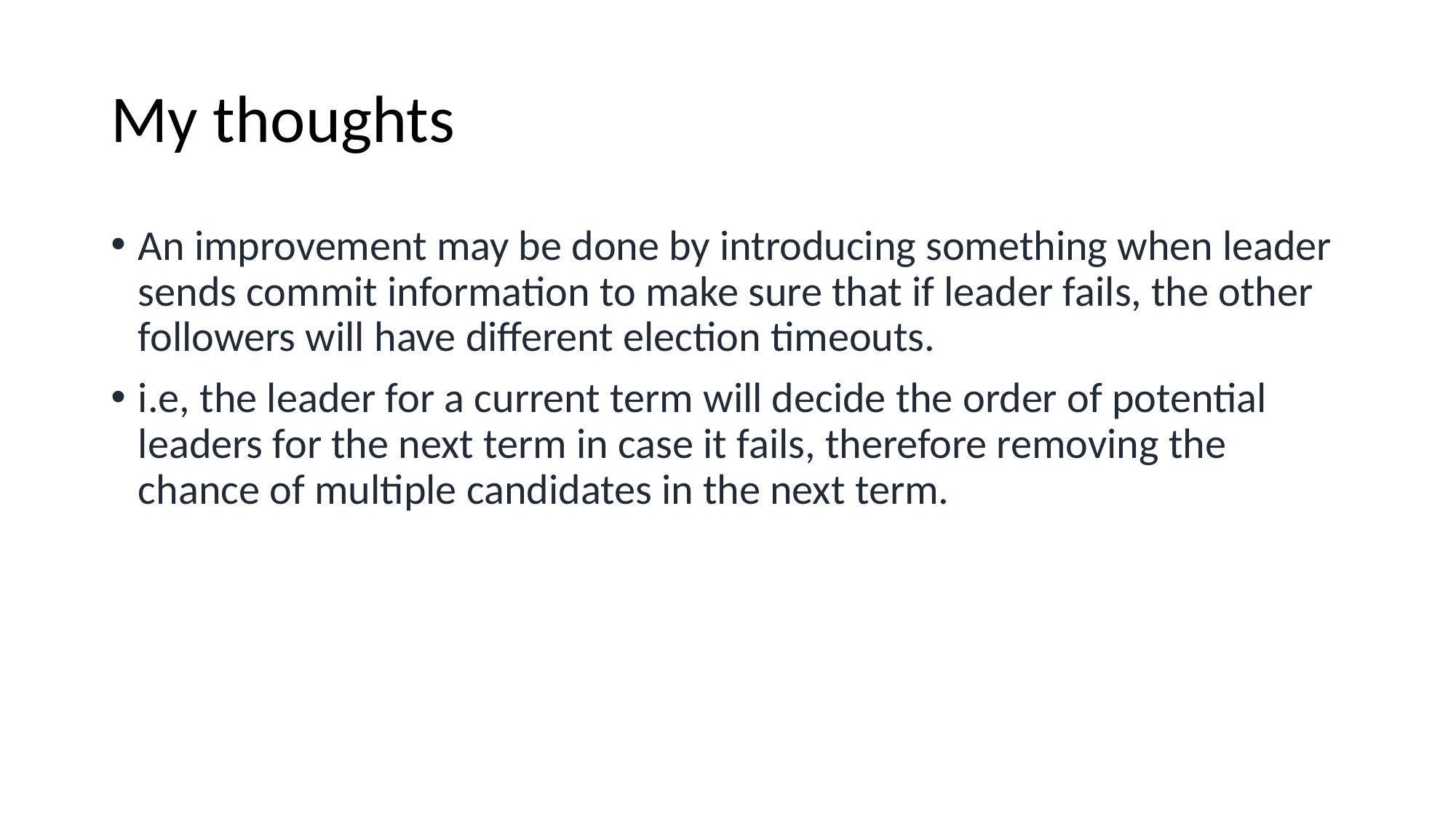

# My thoughts
An improvement may be done by introducing something when leader sends commit information to make sure that if leader fails, the other followers will have different election timeouts.
i.e, the leader for a current term will decide the order of potential leaders for the next term in case it fails, therefore removing the chance of multiple candidates in the next term.